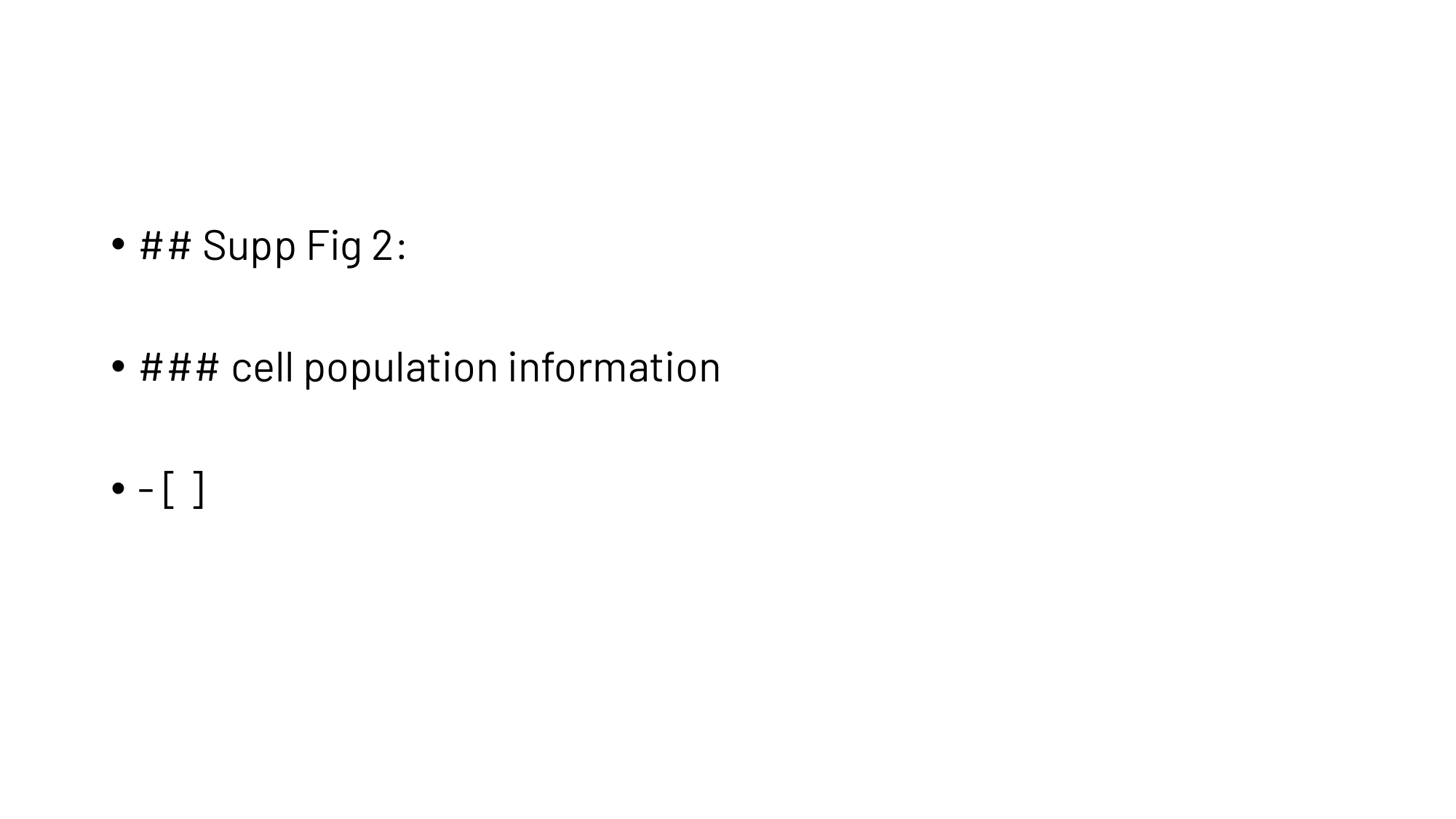

#
## Supp Fig 2:

### cell population information

- [ ]